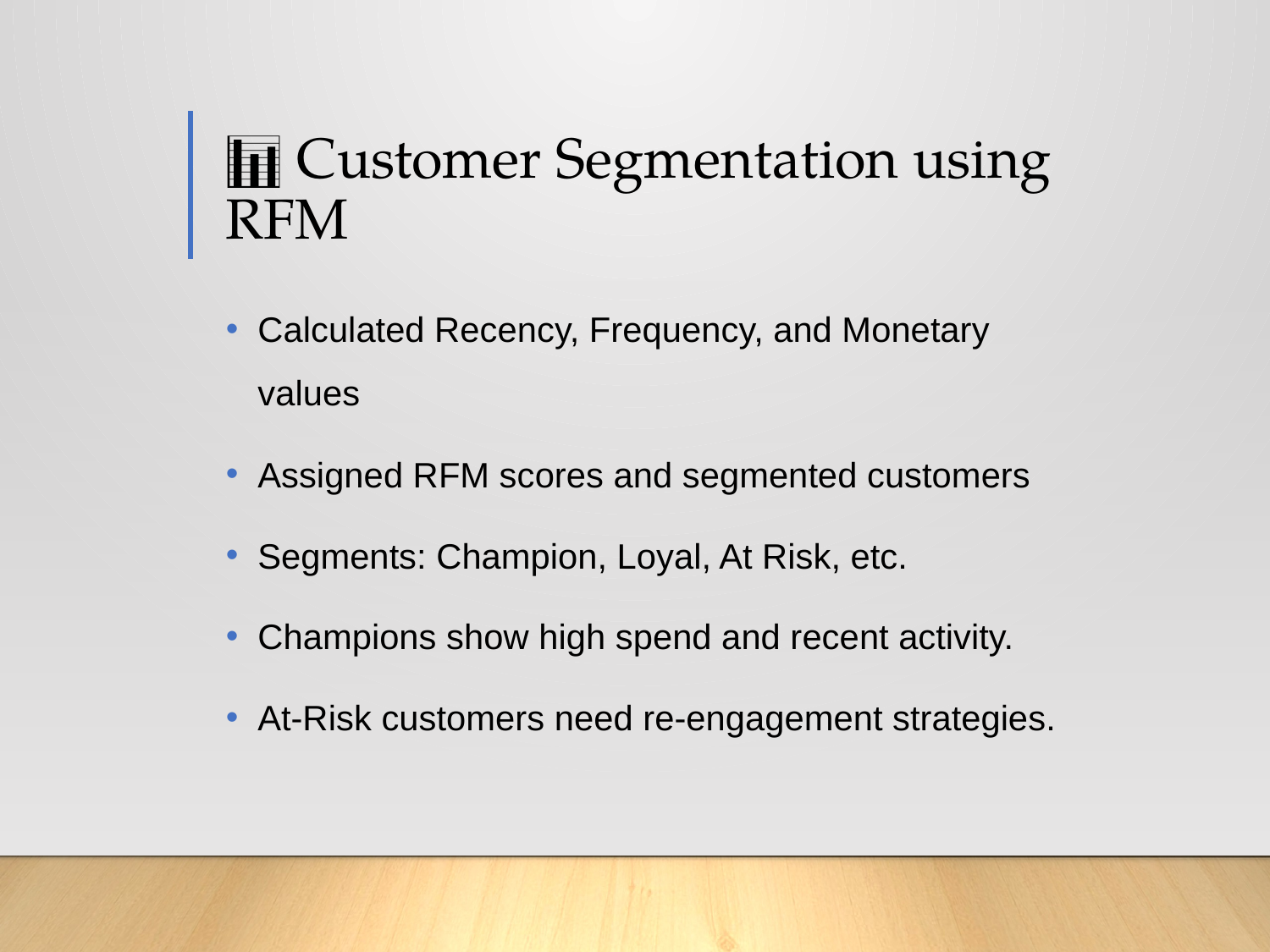

# 📊 Customer Segmentation using RFM
Calculated Recency, Frequency, and Monetary values
Assigned RFM scores and segmented customers
Segments: Champion, Loyal, At Risk, etc.
Champions show high spend and recent activity.
At-Risk customers need re-engagement strategies.